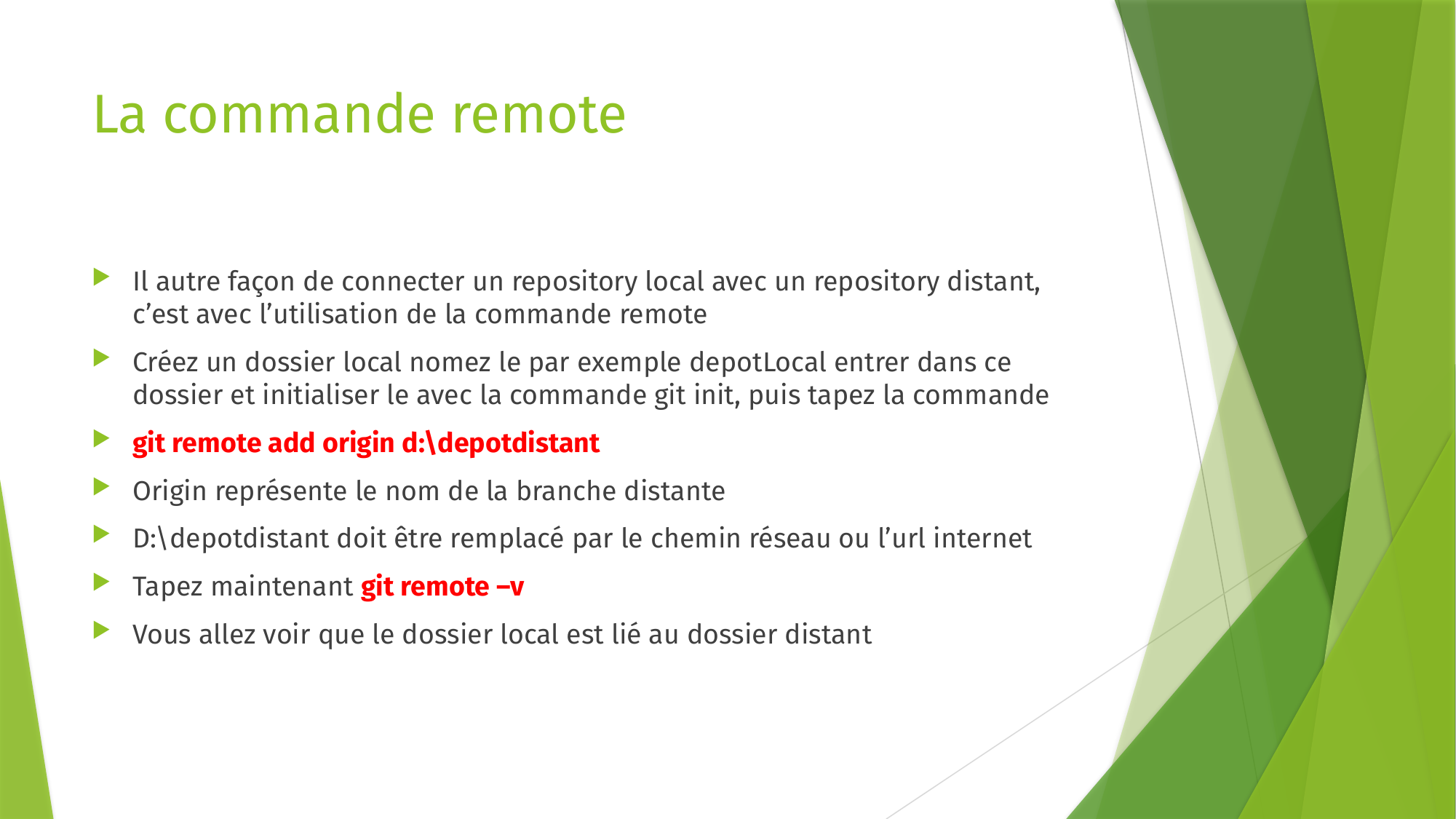

# La commande remote
Il autre façon de connecter un repository local avec un repository distant, c’est avec l’utilisation de la commande remote
Créez un dossier local nomez le par exemple depotLocal entrer dans ce dossier et initialiser le avec la commande git init, puis tapez la commande
git remote add origin d:\depotdistant
Origin représente le nom de la branche distante
D:\depotdistant doit être remplacé par le chemin réseau ou l’url internet
Tapez maintenant git remote –v
Vous allez voir que le dossier local est lié au dossier distant